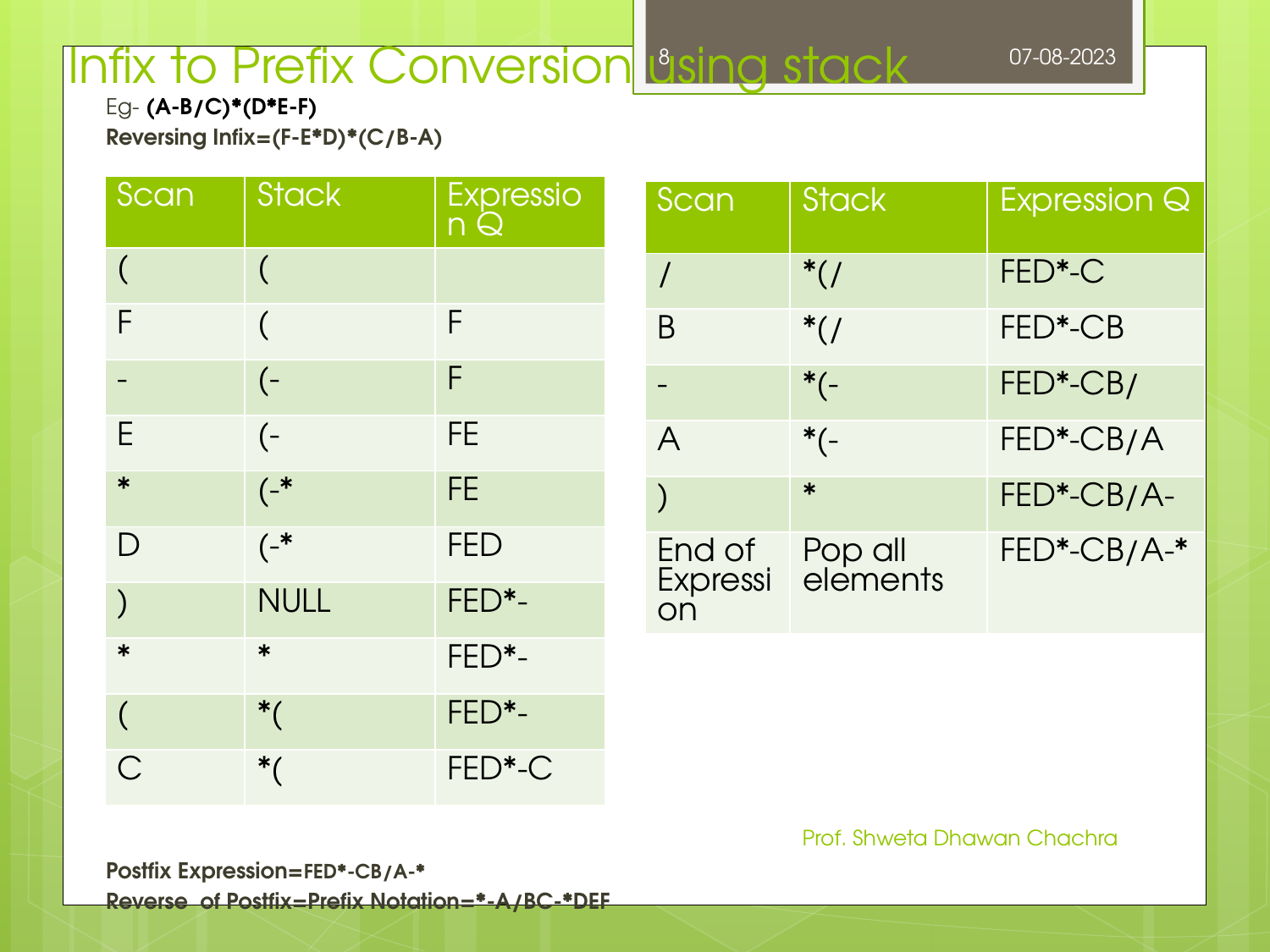

8
07-08-2023
# Infix to Prefix Conversion using stack
Eg- (A-B/C)*(D*E-F)
Reversing Infix=(F-E*D)*(C/B-A)

Postfix Expression=FED*-CB/A-*
Reverse  of Postfix=Prefix Notation=*-A/BC-*DEF

| Scan | Stack | Expression Q |
| --- | --- | --- |
| ( | ( |  |
| F | ( | F |
| - | (- | F |
| E | (- | FE |
| \* | (-\* | FE |
| D | (-\* | FED |
| ) | NULL | FED\*- |
| \* | \* | FED\*- |
| ( | \*( | FED\*- |
| C | \*( | FED\*-C |
| Scan | Stack | Expression Q |
| --- | --- | --- |
| / | \*(/ | FED\*-C |
| B | \*(/ | FED\*-CB |
| - | \*(- | FED\*-CB/ |
| A | \*(- | FED\*-CB/A |
| ) | \* | FED\*-CB/A- |
| End of Expression | Pop all elements | FED\*-CB/A-\* |
Prof. Shweta Dhawan Chachra